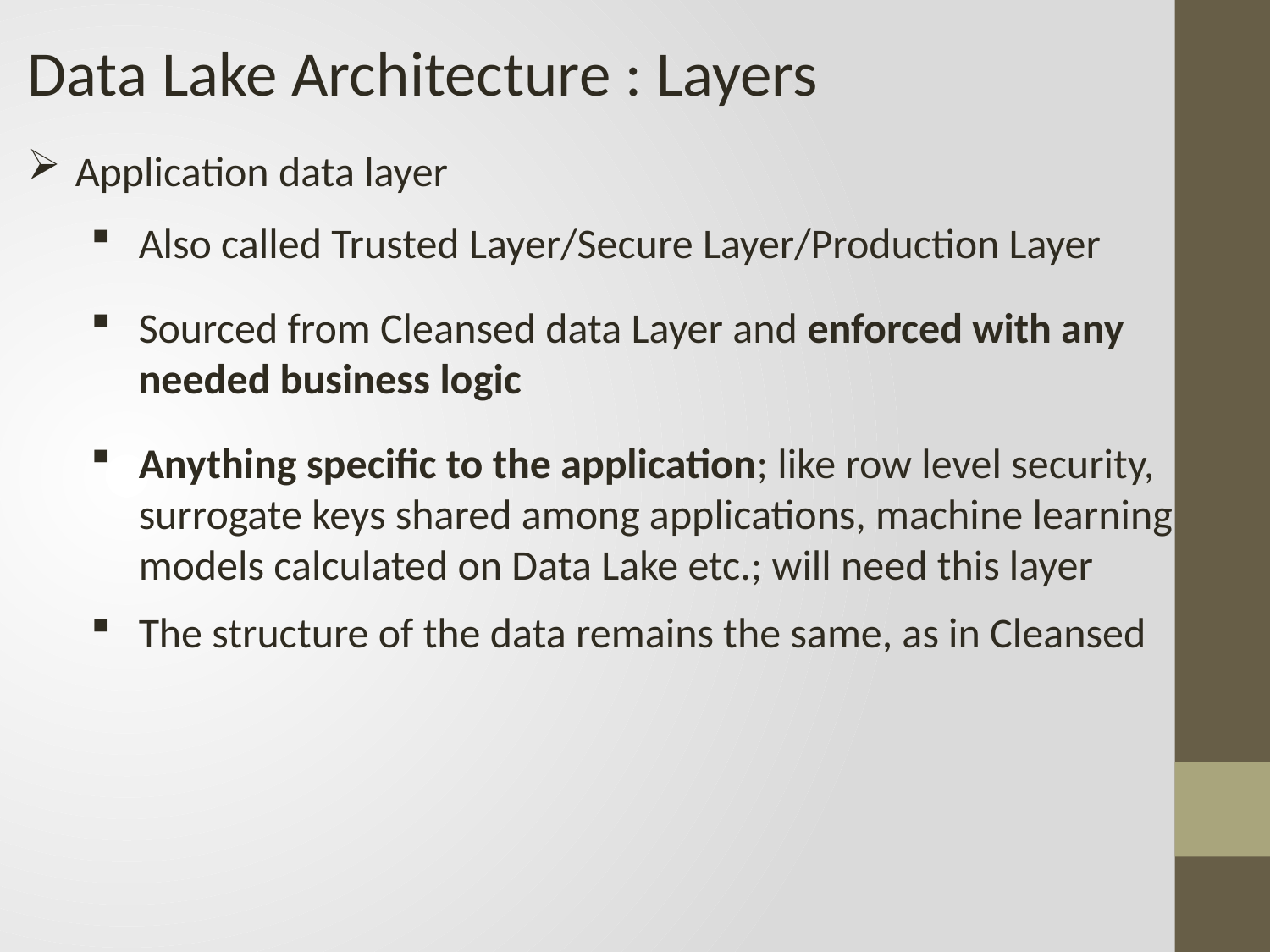

Data Lake Architecture : Layers
Application data layer

Also called Trusted Layer/Secure Layer/Production Layer

Sourced from Cleansed data Layer and enforced with any needed business logic

Anything specific to the application; like row level security, surrogate keys shared among applications, machine learning models calculated on Data Lake etc.; will need this layer

The structure of the data remains the same, as in Cleansed